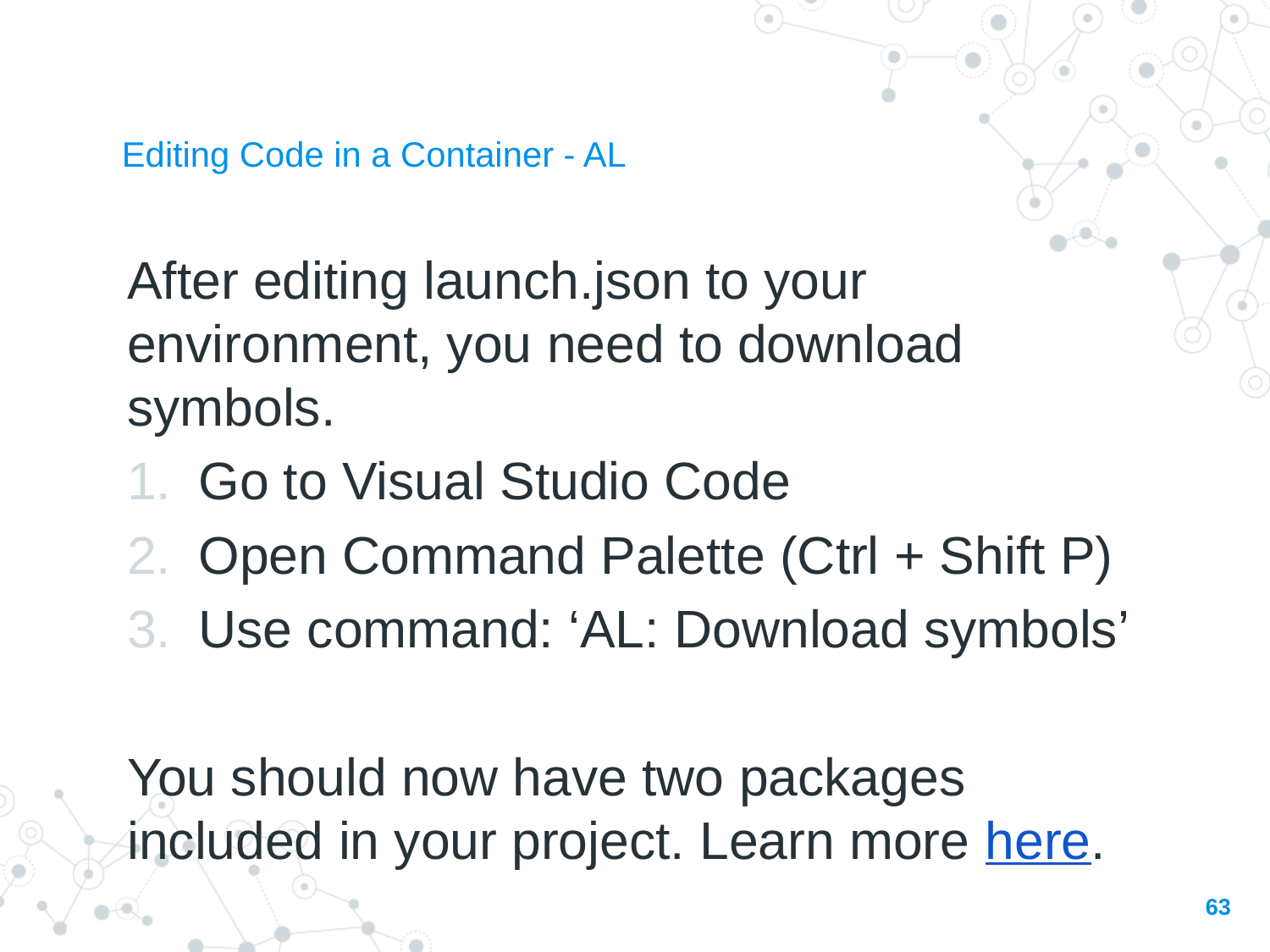

# Editing Code in a Container - AL
After editing launch.json to your environment, you need to download symbols.
Go to Visual Studio Code
Open Command Palette (Ctrl + Shift P)
Use command: ‘AL: Download symbols’

You should now have two packages included in your project. Learn more here.
63